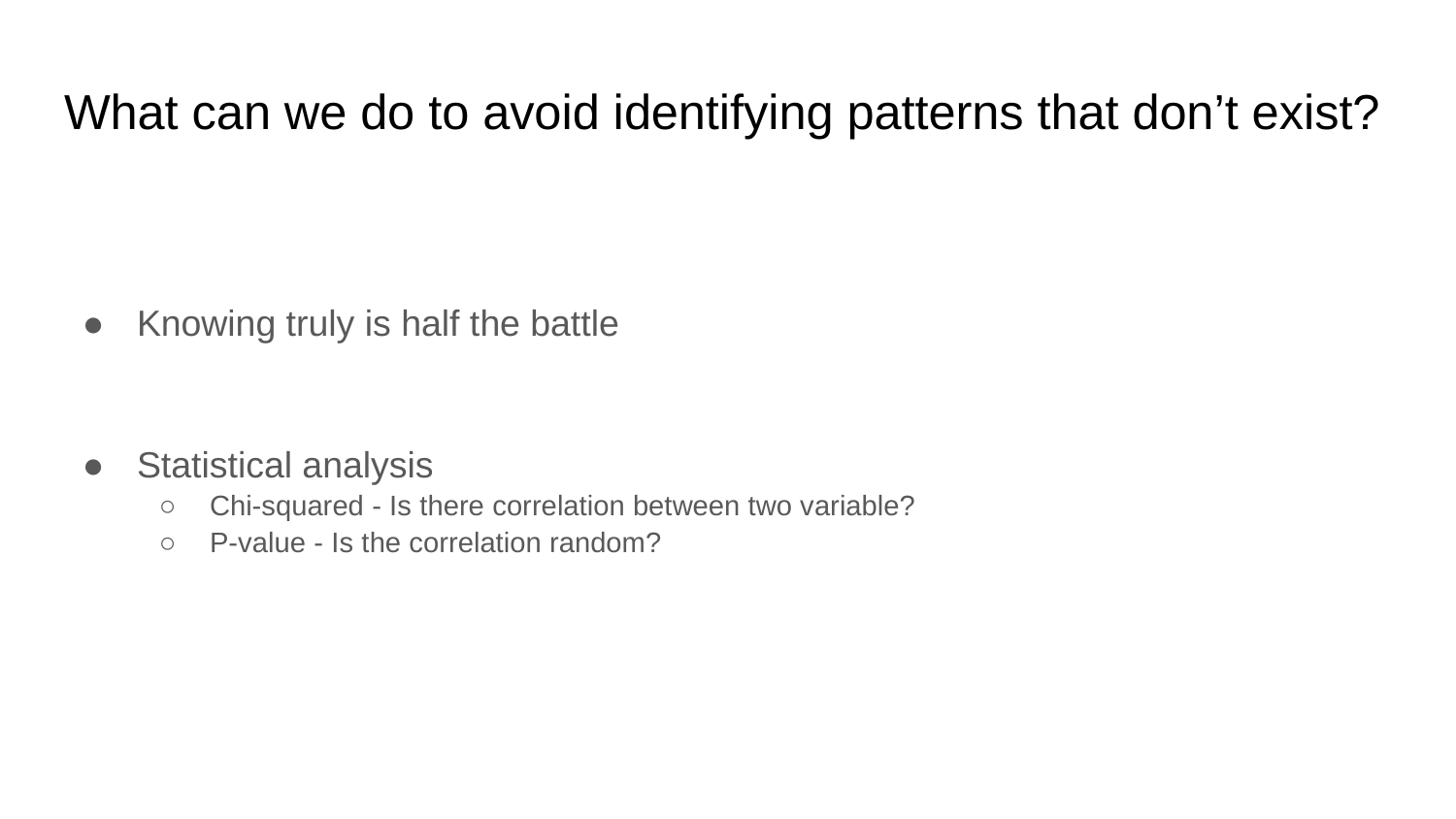

# What can we do to avoid identifying patterns that don’t exist?
Knowing truly is half the battle

Statistical analysis
Chi-squared - Is there correlation between two variable?
P-value - Is the correlation random?